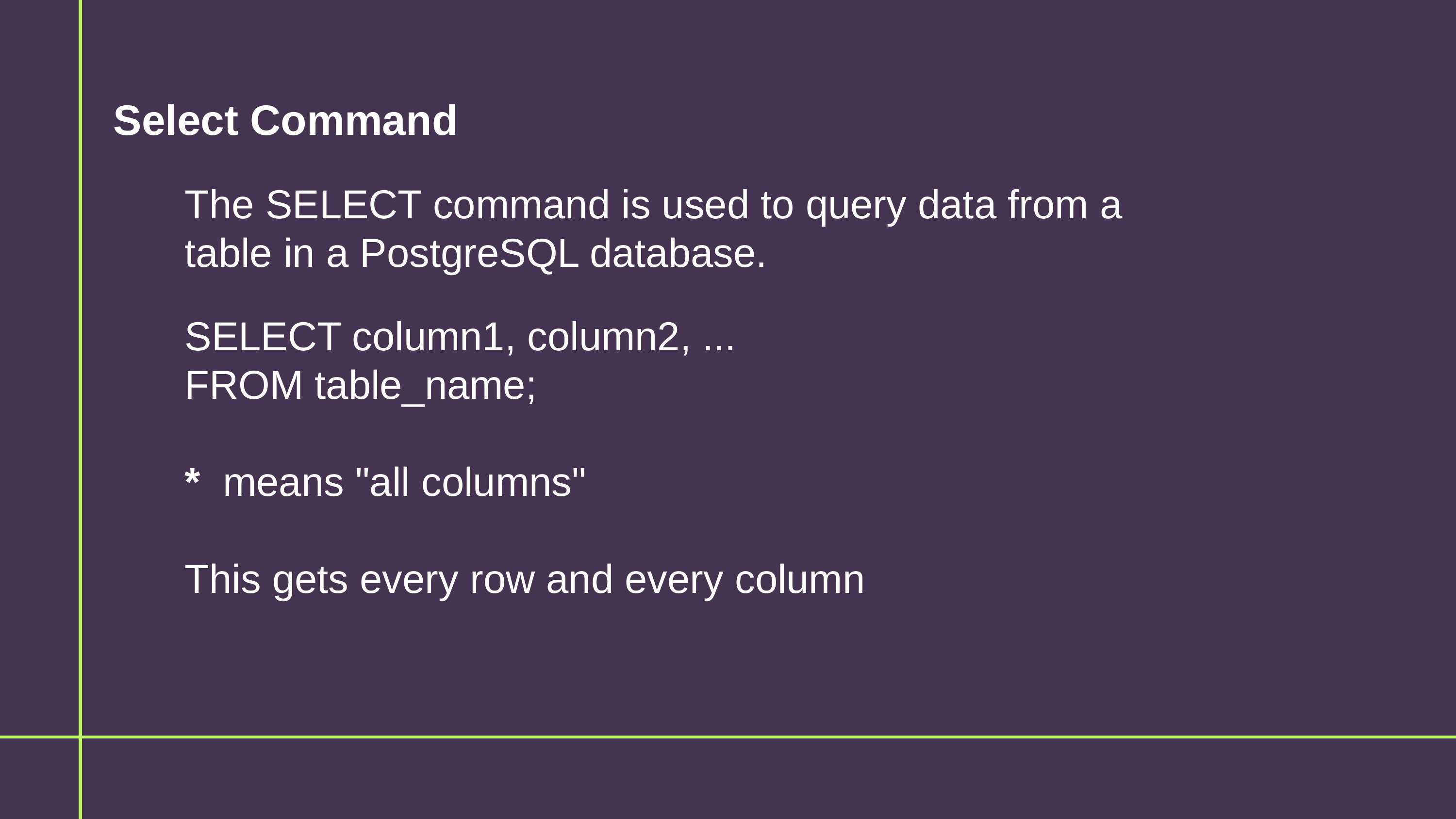

Select Command
The SELECT command is used to query data from a table in a PostgreSQL database.
SELECT column1, column2, ...
FROM table_name;

*  means "all columns"

This gets every row and every column